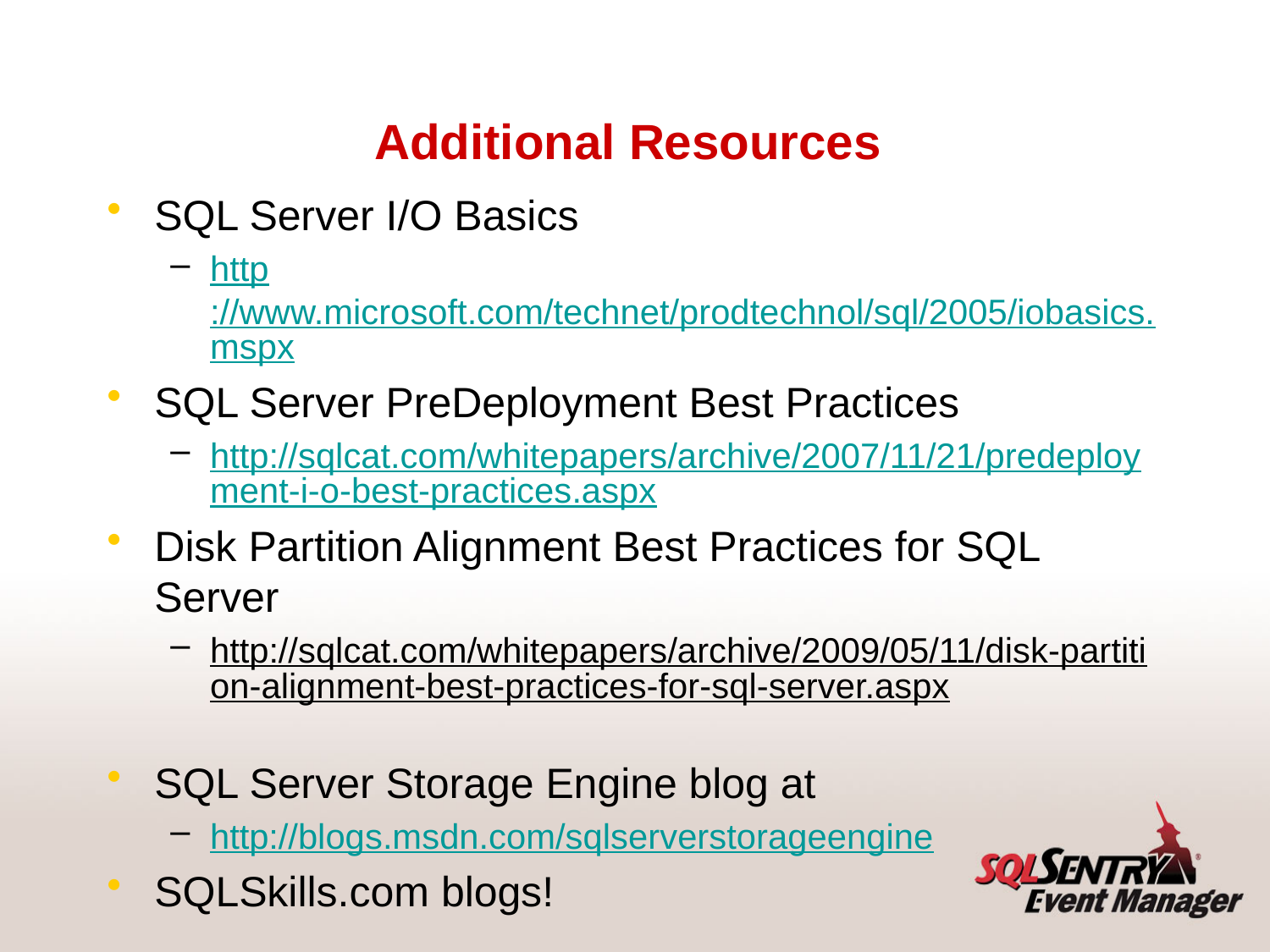

# Additional Resources
SQL Server I/O Basics
http://www.microsoft.com/technet/prodtechnol/sql/2005/iobasics.mspx
SQL Server PreDeployment Best Practices
http://sqlcat.com/whitepapers/archive/2007/11/21/predeployment-i-o-best-practices.aspx
Disk Partition Alignment Best Practices for SQL Server
http://sqlcat.com/whitepapers/archive/2009/05/11/disk-partition-alignment-best-practices-for-sql-server.aspx
SQL Server Storage Engine blog at
http://blogs.msdn.com/sqlserverstorageengine
SQLSkills.com blogs!